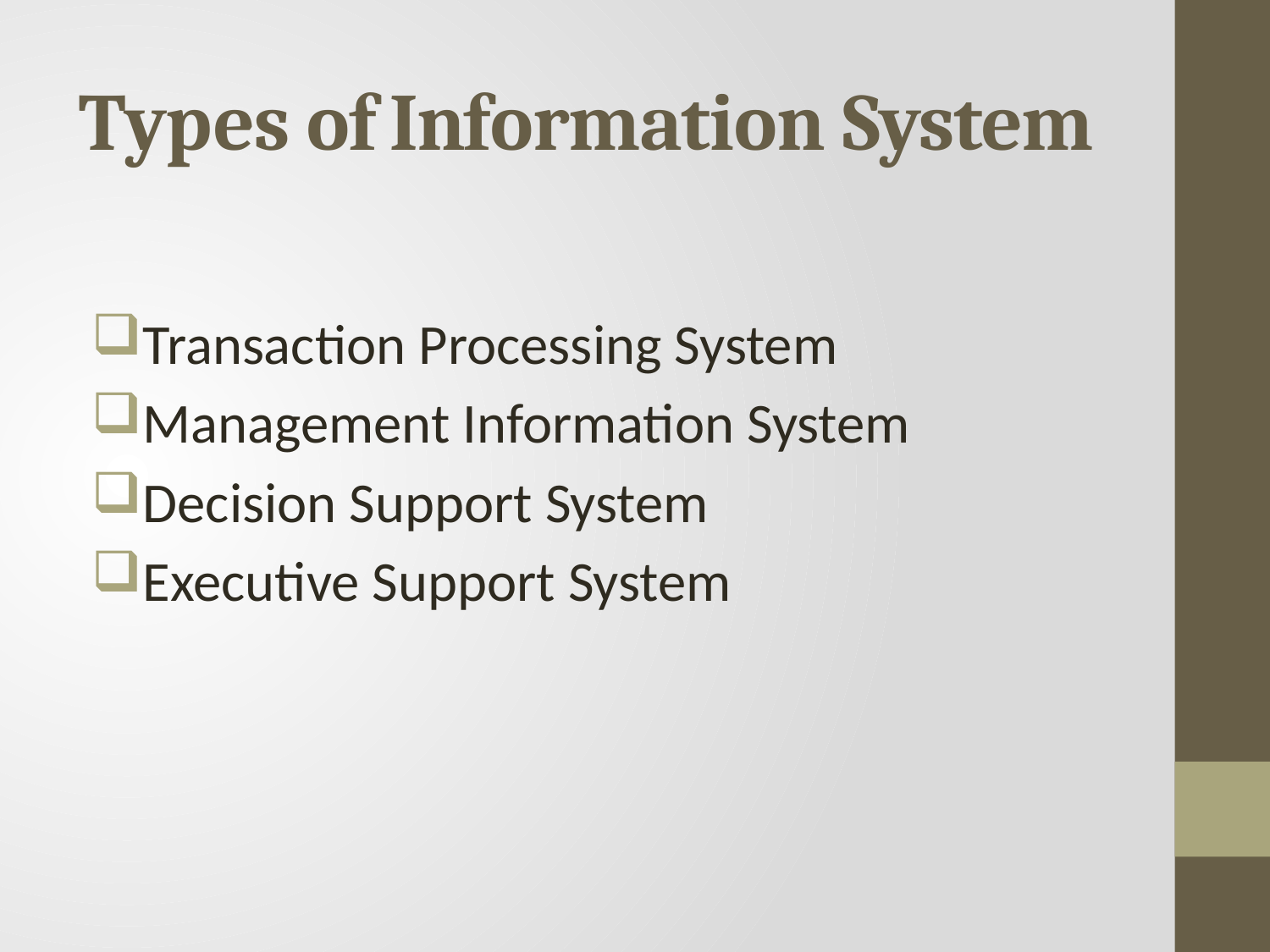

# Types of Information System

Transaction Processing System
Management Information System
Decision Support System
Executive Support System